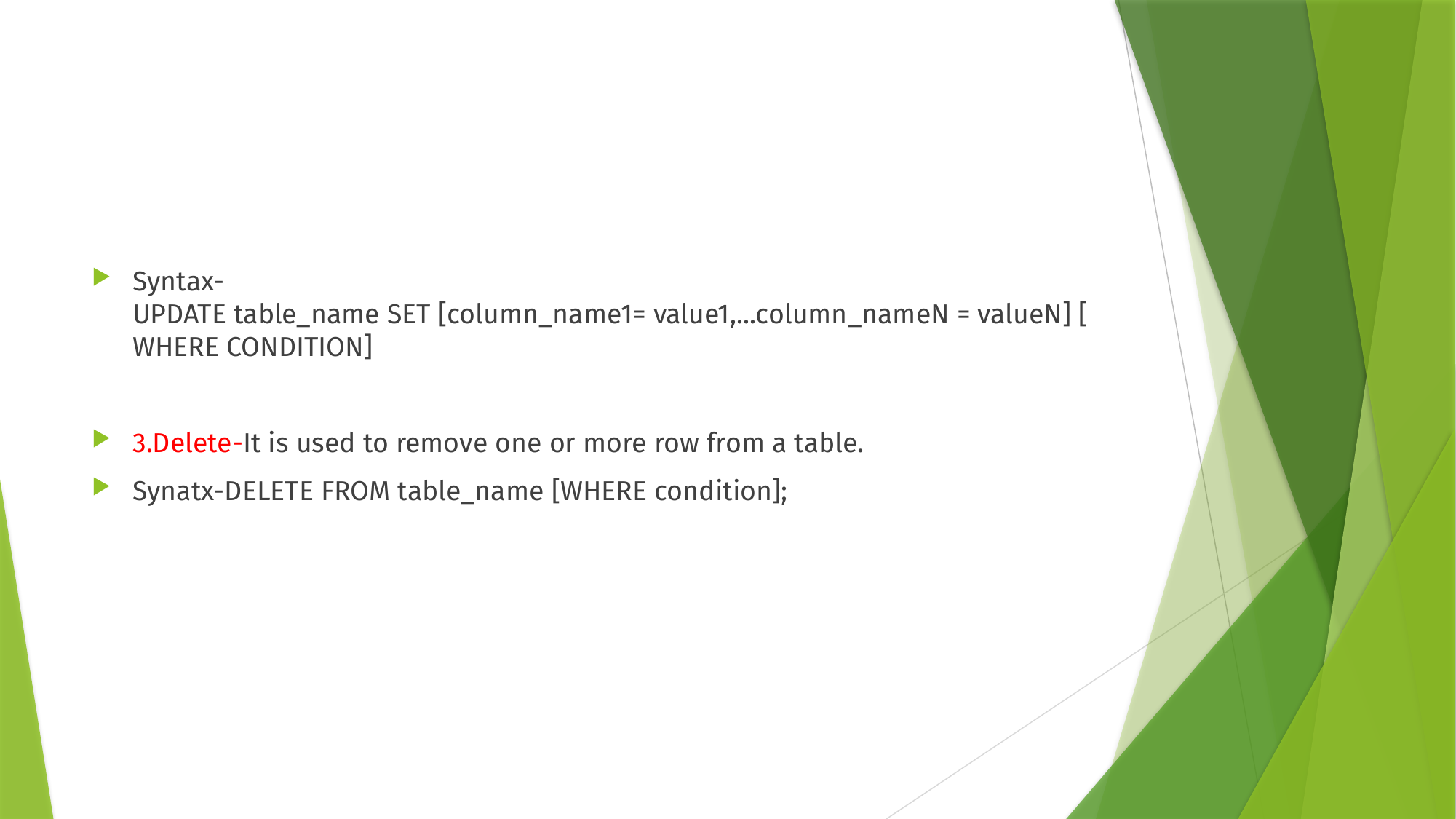

#
Syntax-UPDATE table_name SET [column_name1= value1,...column_nameN = valueN] [WHERE CONDITION]

3.Delete-It is used to remove one or more row from a table.
Synatx-DELETE FROM table_name [WHERE condition];